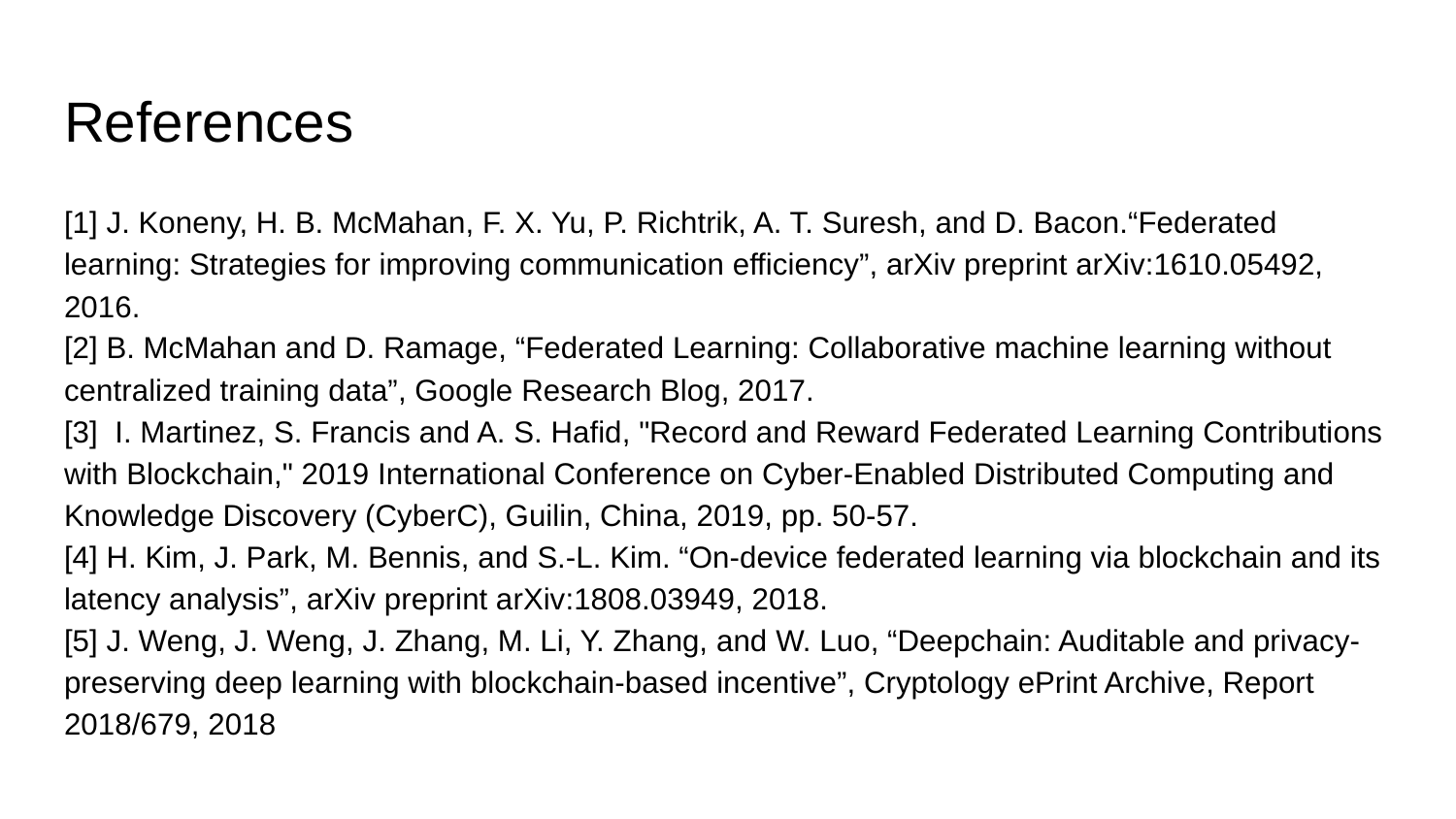

# References
[1] J. Koneny, H. B. McMahan, F. X. Yu, P. Richtrik, A. T. Suresh, and D. Bacon.“Federated learning: Strategies for improving communication efficiency”, arXiv preprint arXiv:1610.05492, 2016.
[2] B. McMahan and D. Ramage, “Federated Learning: Collaborative machine learning without centralized training data”, Google Research Blog, 2017.
[3]  I. Martinez, S. Francis and A. S. Hafid, "Record and Reward Federated Learning Contributions with Blockchain," 2019 International Conference on Cyber-Enabled Distributed Computing and Knowledge Discovery (CyberC), Guilin, China, 2019, pp. 50-57.
[4] H. Kim, J. Park, M. Bennis, and S.-L. Kim. “On-device federated learning via blockchain and its latency analysis”, arXiv preprint arXiv:1808.03949, 2018.
[5] J. Weng, J. Weng, J. Zhang, M. Li, Y. Zhang, and W. Luo, “Deepchain: Auditable and privacy-preserving deep learning with blockchain-based incentive”, Cryptology ePrint Archive, Report 2018/679, 2018